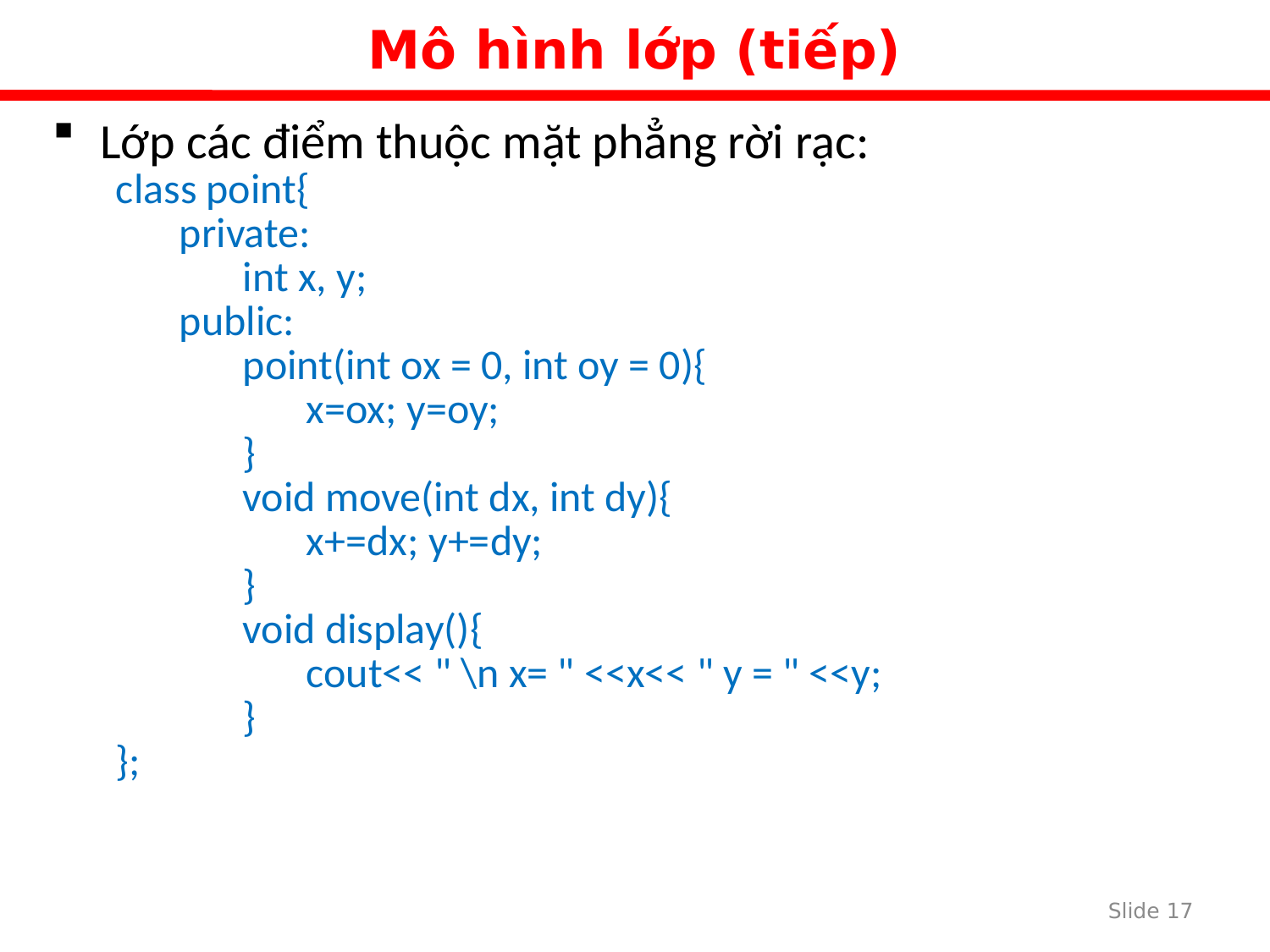

Mô hình lớp (tiếp)

Lớp các điểm thuộc mặt phẳng rời rạc:
class point{
private:
int x, y;
public:
point(int ox = 0, int oy = 0){
x=ox; y=oy;
}
void move(int dx, int dy){
x+=dx; y+=dy;
}
void display(){
cout<< " \n x= " <<x<< " y = " <<y;
}
};
Slide 17